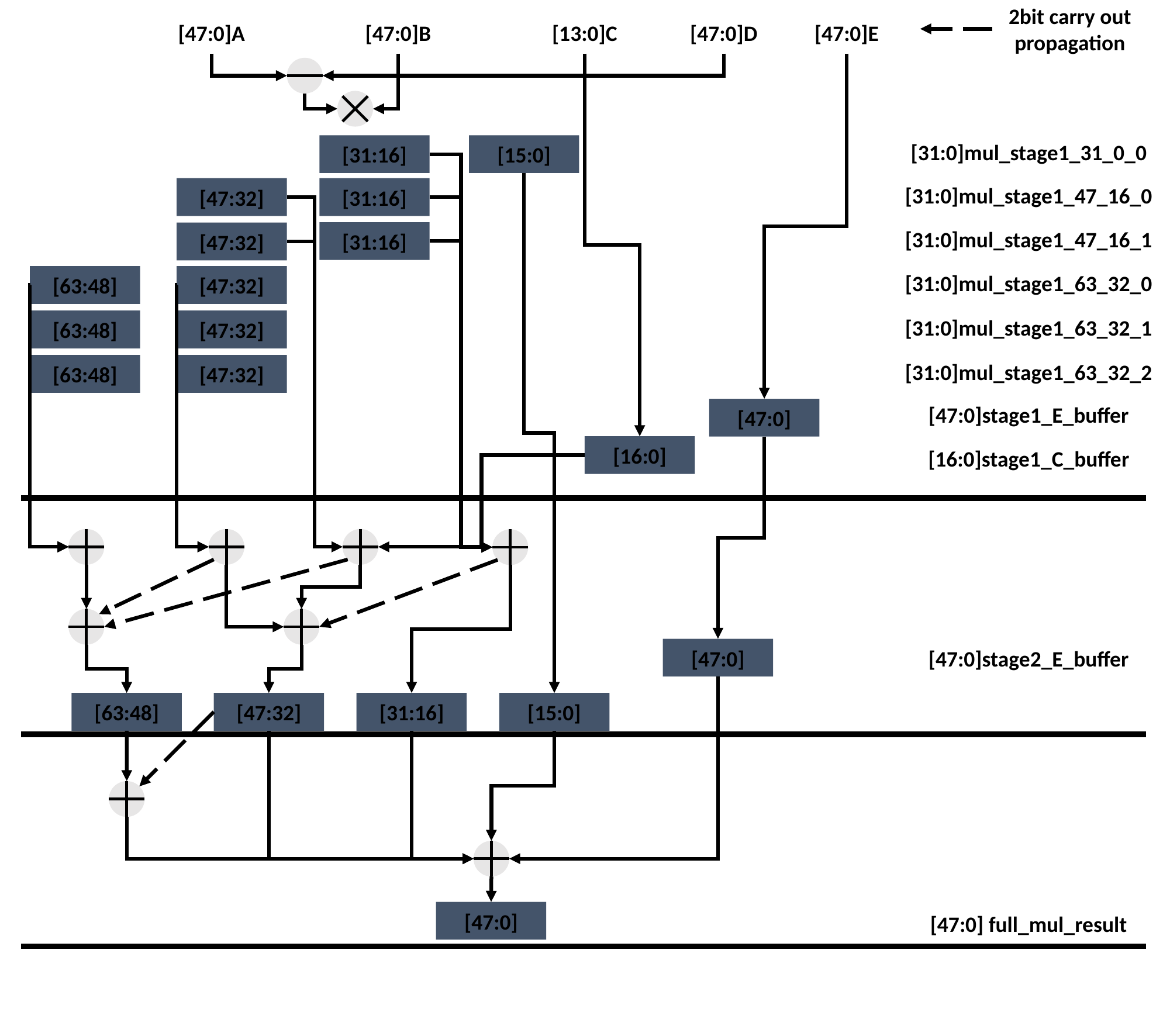

2bit carry out
propagation
[47:0]A
[47:0]B
[13:0]C
[47:0]D
[47:0]E

[31:0]mul_stage1_31_0_0
[31:16]
[15:0]
[31:0]mul_stage1_47_16_0
[47:32]
[31:16]
[31:0]mul_stage1_47_16_1
[31:16]
[47:32]
[31:0]mul_stage1_63_32_0
[63:48]
[47:32]
[31:0]mul_stage1_63_32_1
[63:48]
[47:32]
[31:0]mul_stage1_63_32_2
[63:48]
[47:32]
[47:0]stage1_E_buffer
[47:0]
[16:0]
[16:0]stage1_C_buffer

[47:0]stage2_E_buffer
[47:0]
[63:48]
[47:32]
[31:16]
[15:0]

[47:0]
[47:0] full_mul_result